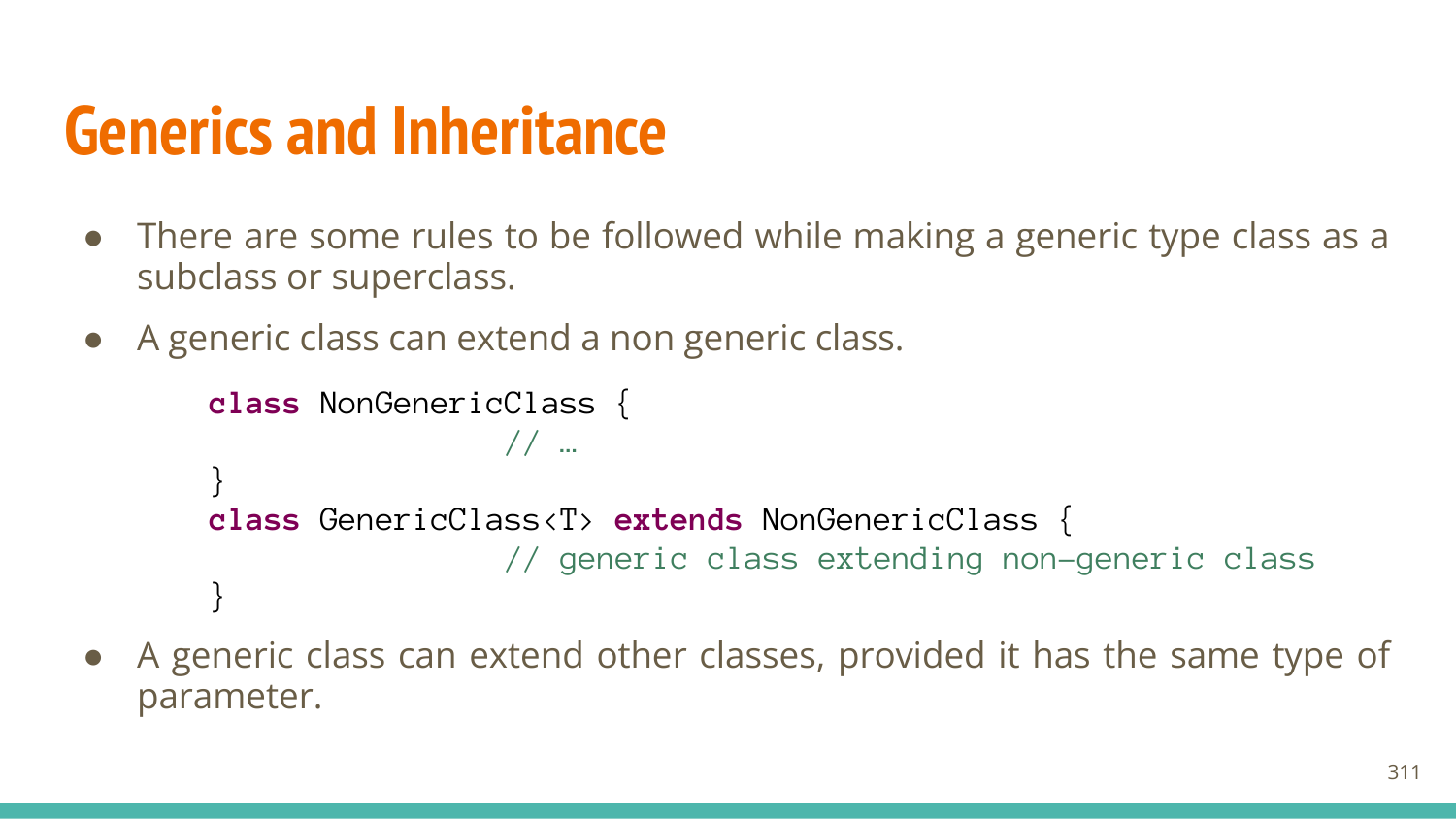

# Generics and Inheritance
There are some rules to be followed while making a generic type class as a subclass or superclass.
A generic class can extend a non generic class.
class NonGenericClass {
			// …
}
class GenericClass<T> extends NonGenericClass {
			// generic class extending non-generic class
}
A generic class can extend other classes, provided it has the same type of parameter.

311